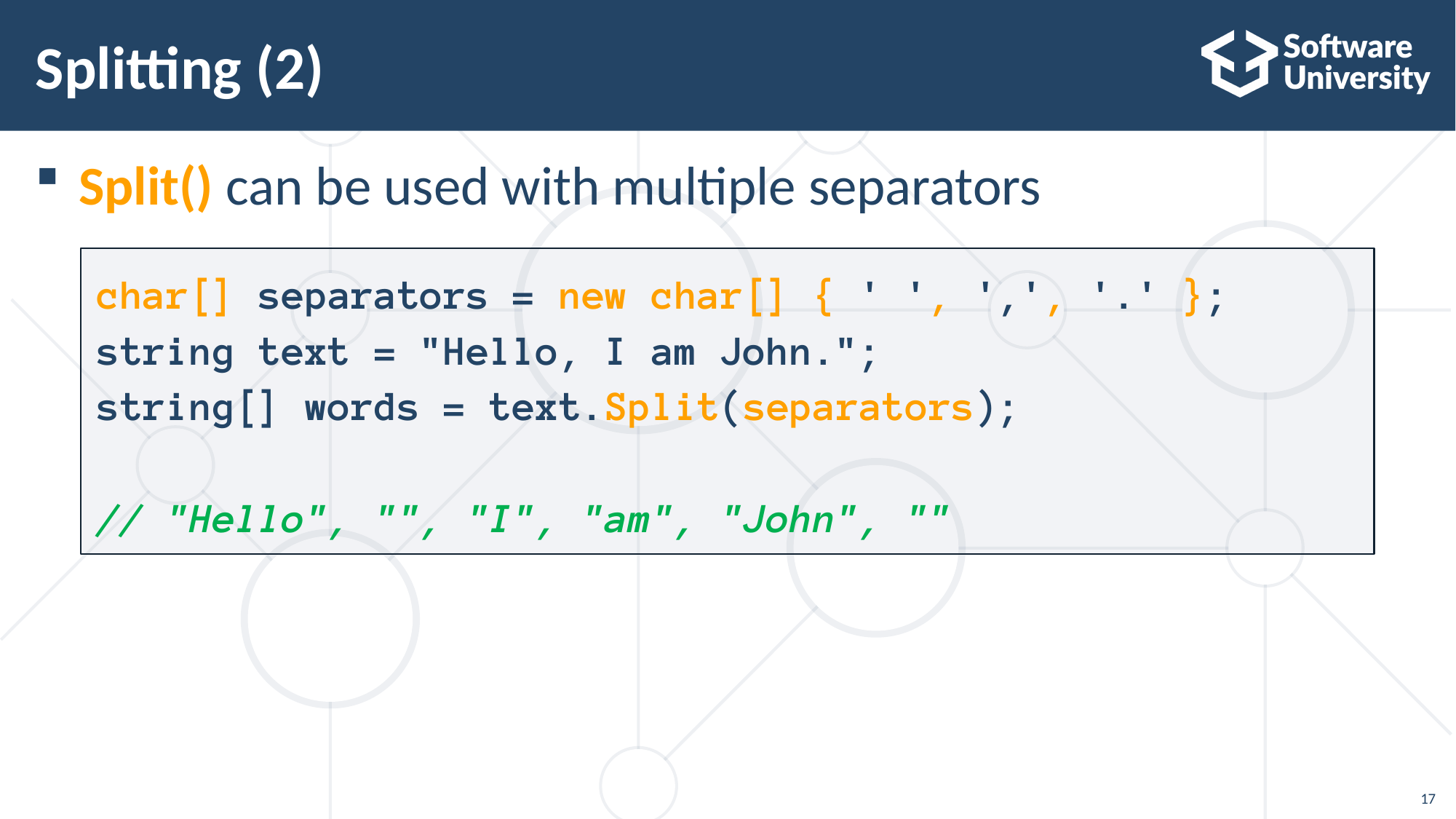

# Splitting (2)
Split() can be used with multiple separators

char[] separators = new char[] { ' ', ',', '.' };
string text = "Hello, I am John.";
string[] words = text.Split(separators);

// "Hello", "", "I", "am", "John", ""
17